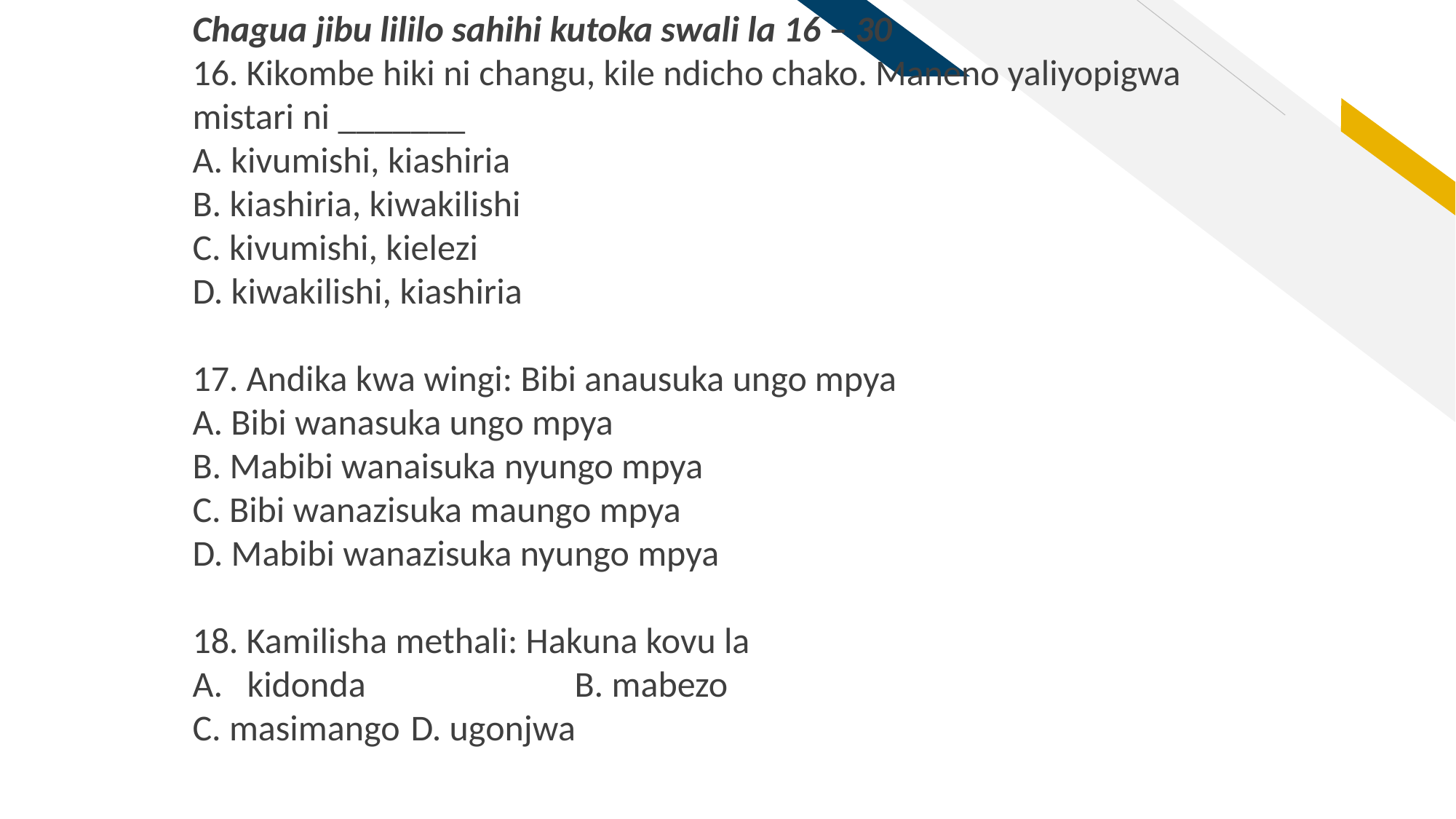

Chagua jibu lililo sahihi kutoka swali la 16 – 30
16. Kikombe hiki ni changu, kile ndicho chako. Maneno yaliyopigwa mistari ni _______
A. kivumishi, kiashiria
B. kiashiria, kiwakilishi
C. kivumishi, kielezi
D. kiwakilishi, kiashiria

17. Andika kwa wingi: Bibi anausuka ungo mpya
A. Bibi wanasuka ungo mpya
B. Mabibi wanaisuka nyungo mpya
C. Bibi wanazisuka maungo mpya
D. Mabibi wanazisuka nyungo mpya

18. Kamilisha methali: Hakuna kovu la
kidonda 		B. mabezo
C. masimango 	D. ugonjwa